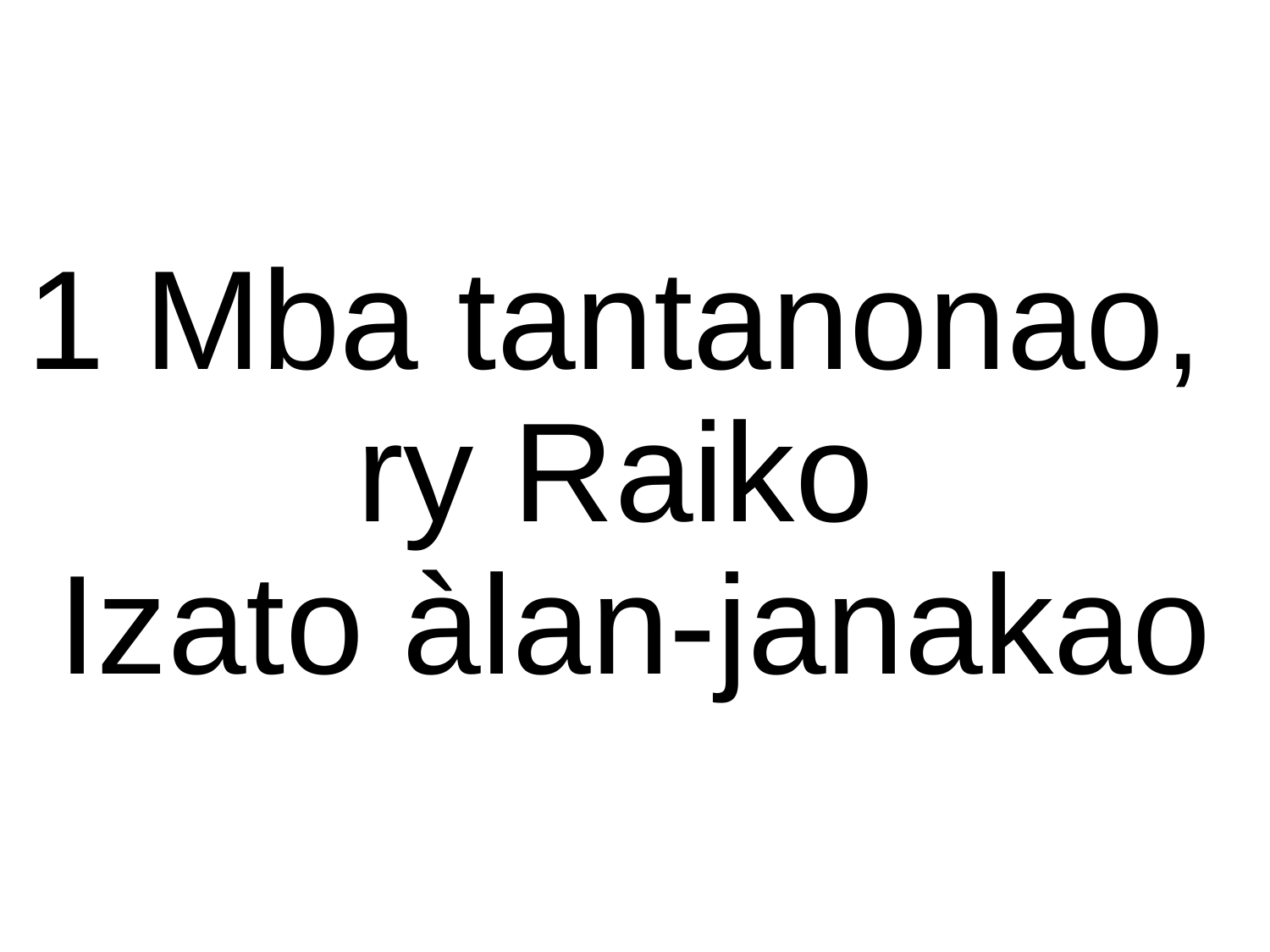

1 Mba tantanonao,
ry Raiko
Izato àlan-janakao